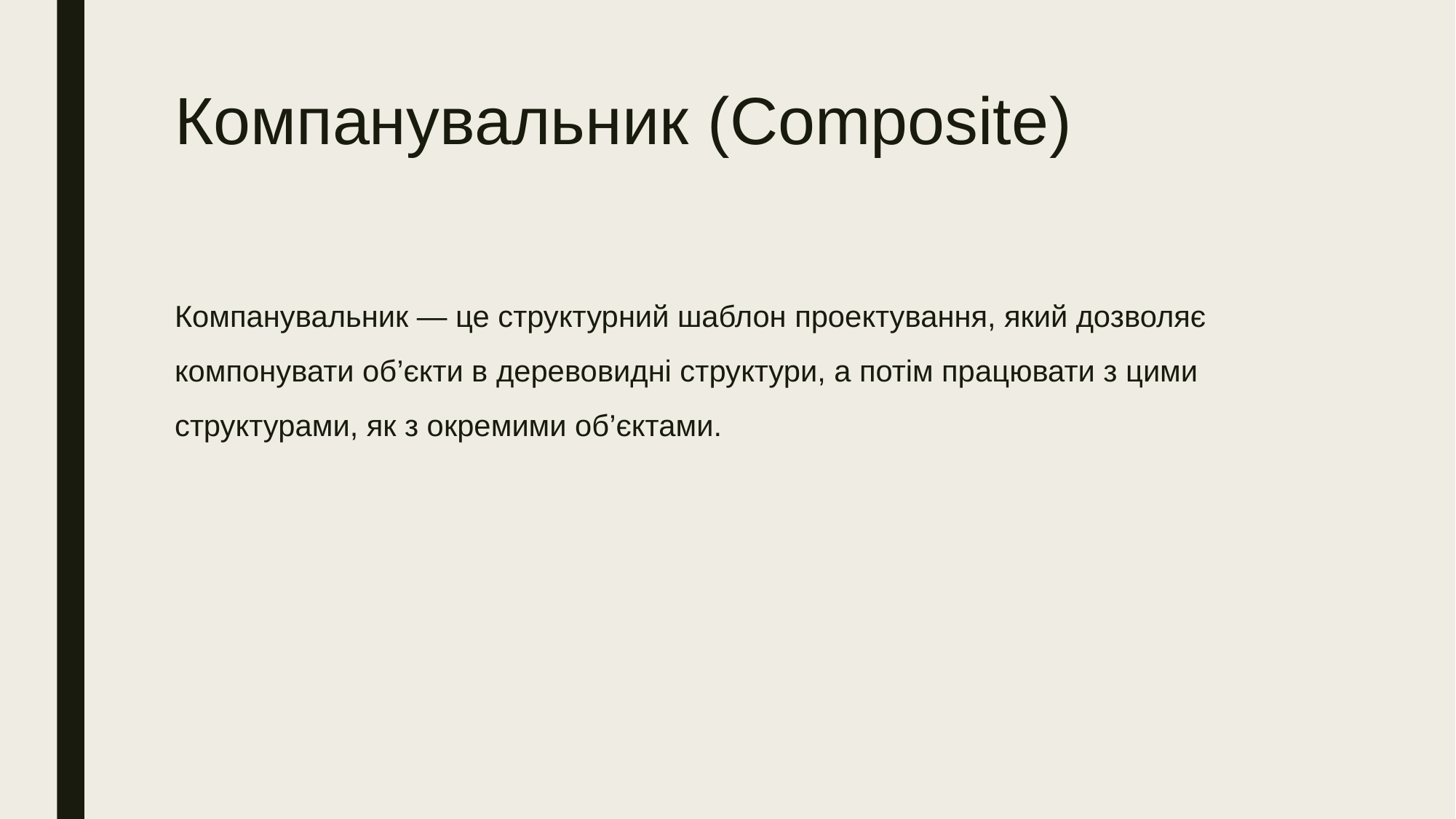

# Компанувальник (Composite)
Компанувальник — це структурний шаблон проектування, який дозволяє компонувати об’єкти в деревовидні структури, а потім працювати з цими структурами, як з окремими об’єктами.